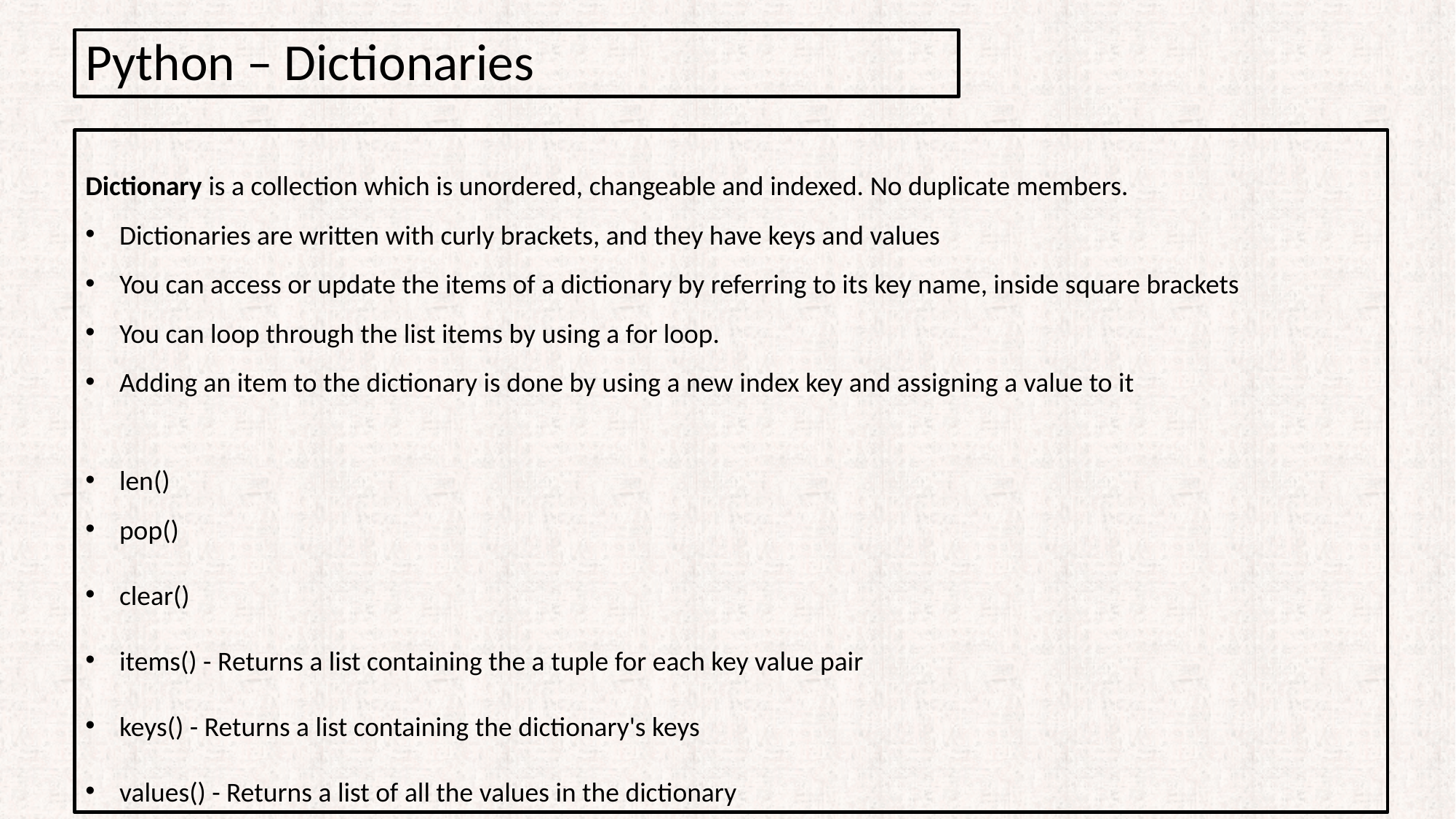

Python – Dictionaries
Dictionary is a collection which is unordered, changeable and indexed. No duplicate members.
Dictionaries are written with curly brackets, and they have keys and values
You can access or update the items of a dictionary by referring to its key name, inside square brackets
You can loop through the list items by using a for loop.
Adding an item to the dictionary is done by using a new index key and assigning a value to it

len()
pop()
clear()
items() - Returns a list containing the a tuple for each key value pair
keys() - Returns a list containing the dictionary's keys
values() - Returns a list of all the values in the dictionary